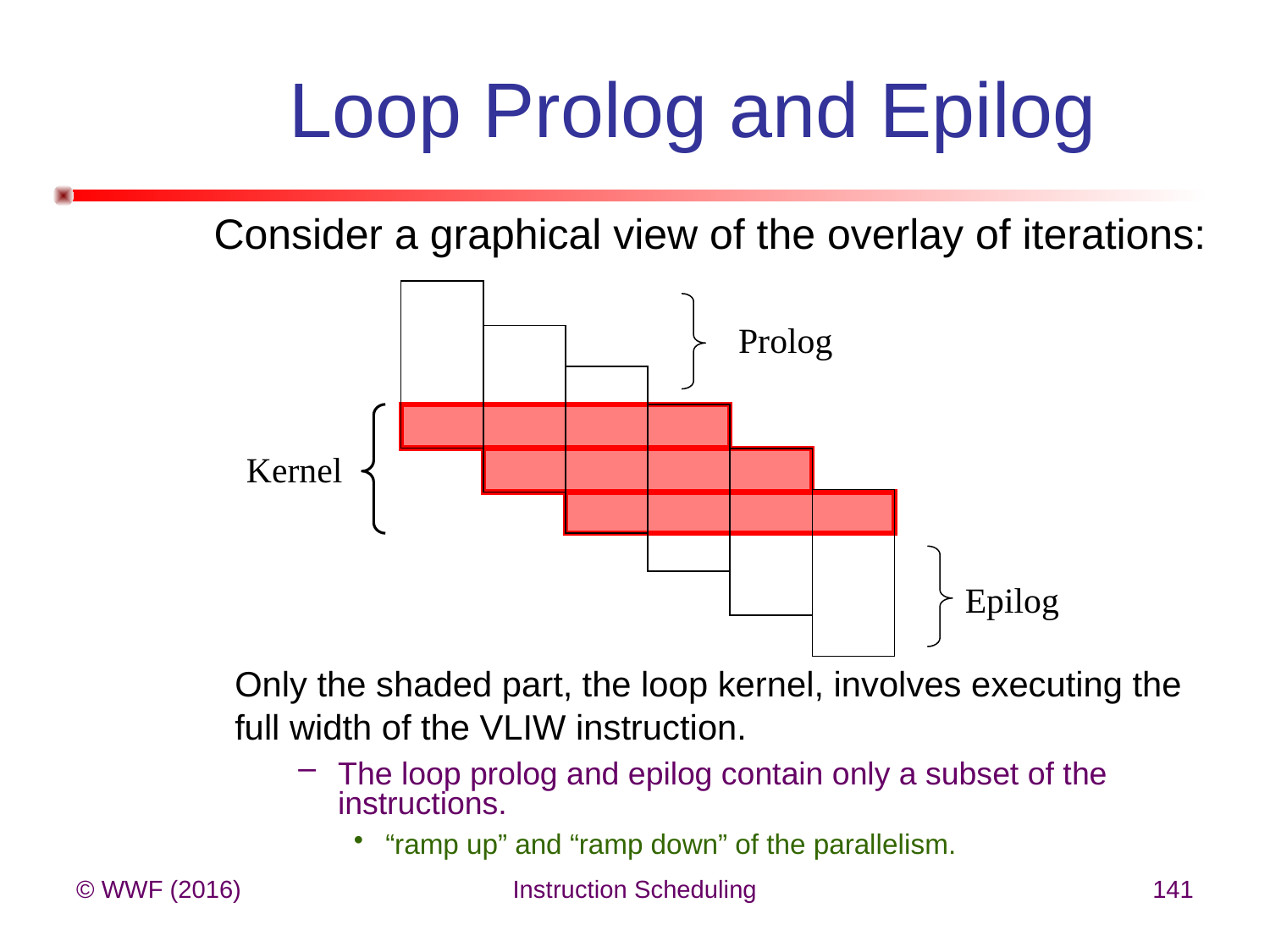

# Loop Prolog and Epilog
Consider a graphical view of the overlay of iterations:

Prolog

Kernel

Epilog
Only the shaded part, the loop kernel, involves executing the full width of the VLIW instruction.
The loop prolog and epilog contain only a subset of the instructions.
“ramp up” and “ramp down” of the parallelism.
© WWF (2016)
Instruction Scheduling
141